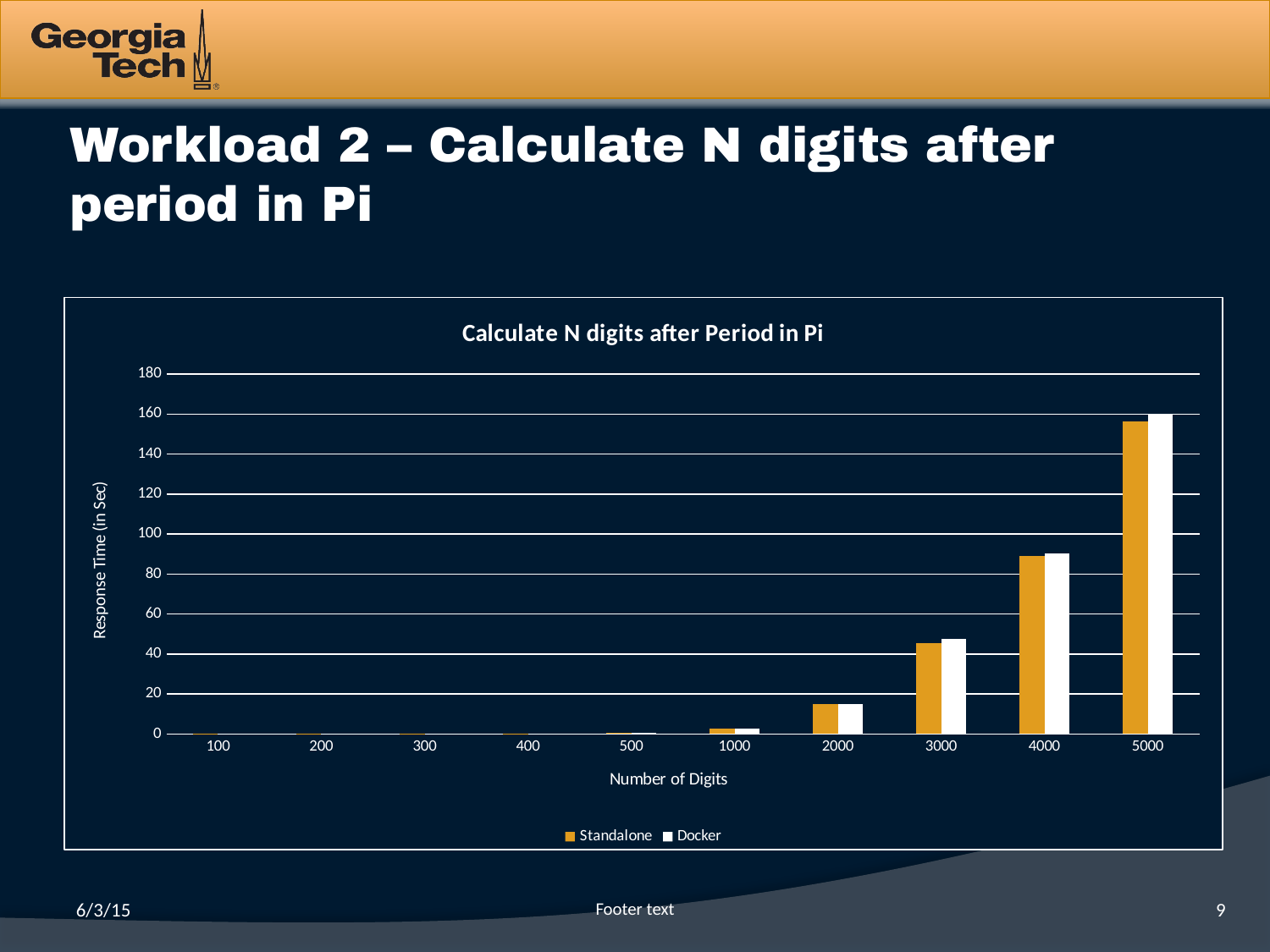

# Workload 2 – Calculate N digits after period in Pi

### Chart: Calculate N digits after Period in Pi

| Category | Standalone | Docker |
|---|---|---|
| 100.0 | 0.032 | 0.031 |
| 200.0 | 0.106 | 0.106 |
| 300.0 | 0.174 | 0.172 |
| 400.0 | 0.337 | 0.338 |
| 500.0 | 0.496 | 0.522 |
| 1000.0 | 2.668 | 2.787 |
| 2000.0 | 15.143 | 15.159 |
| 3000.0 | 45.588 | 47.585 |
| 4000.0 | 89.20200000000001 | 90.51 |
| 5000.0 | 156.415 | 159.878 |
6/3/15
Footer text
9